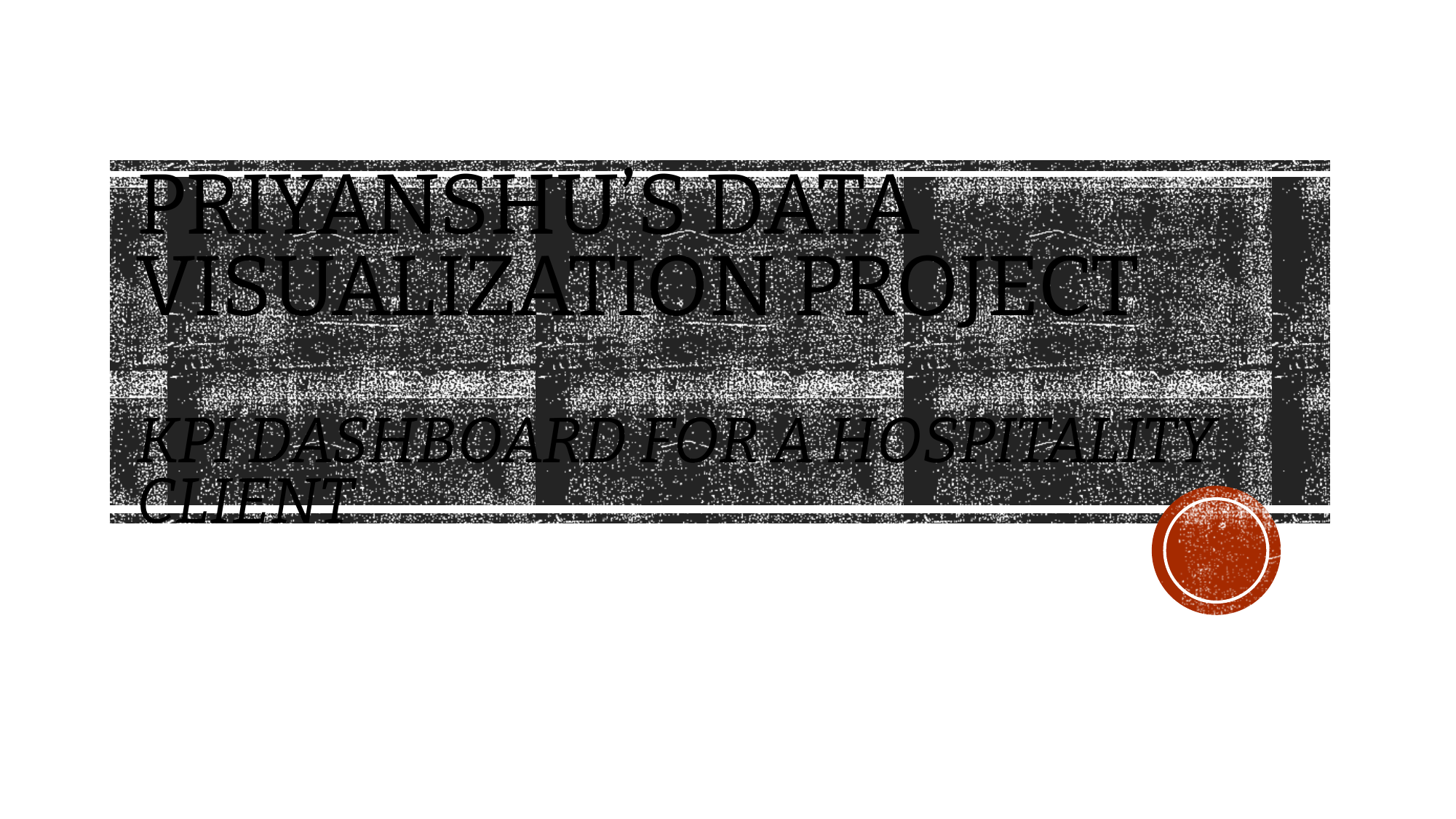

# Priyanshu’s Data Visualization Project Kpi Dashboard for a hospitality client